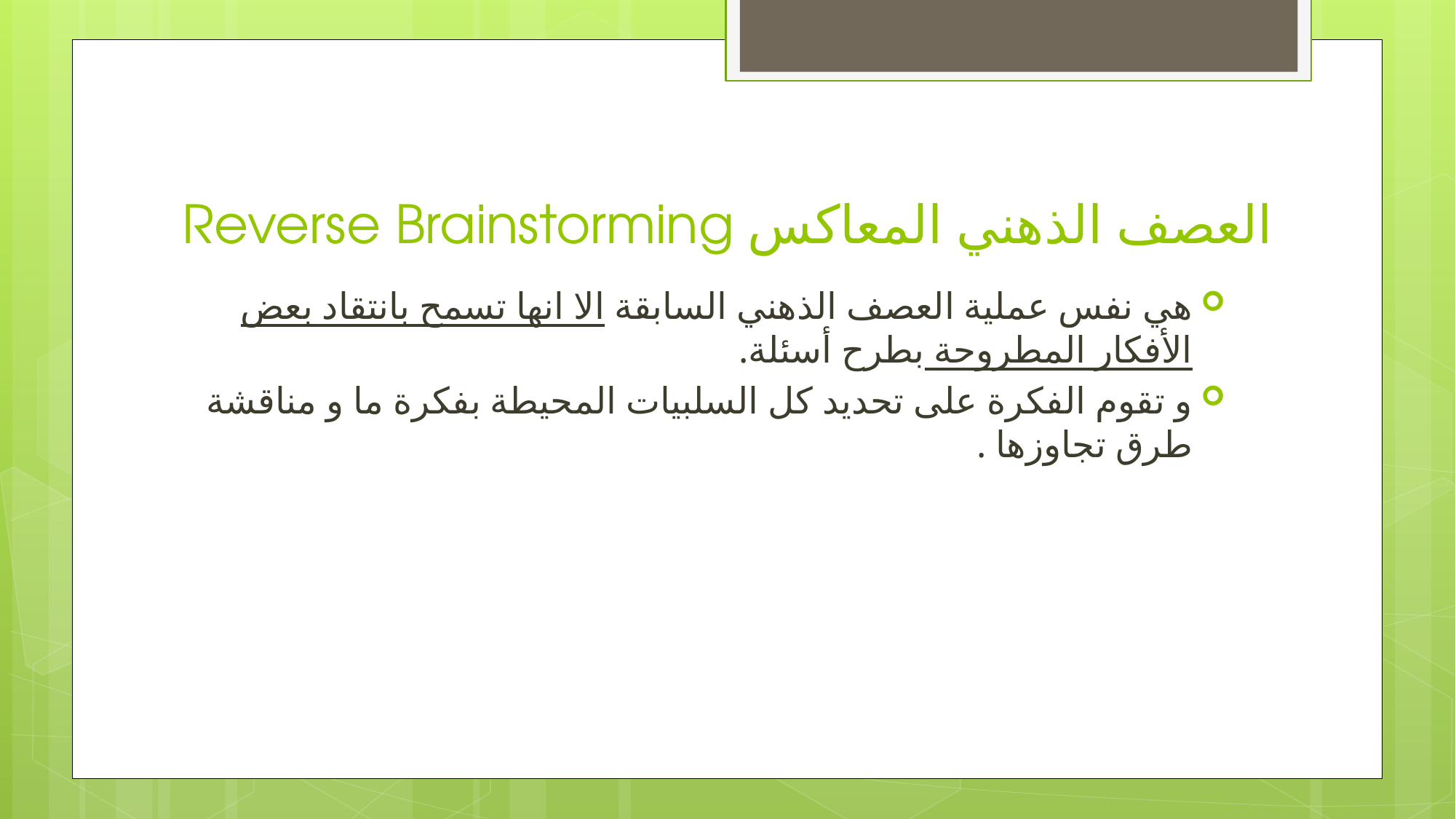

# العصف الذهني المعاكس Reverse Brainstorming
هي نفس عملية العصف الذهني السابقة الا انها تسمح بانتقاد بعض الأفكار المطروحة بطرح أسئلة.
و تقوم الفكرة على تحديد كل السلبيات المحيطة بفكرة ما و مناقشة طرق تجاوزها .